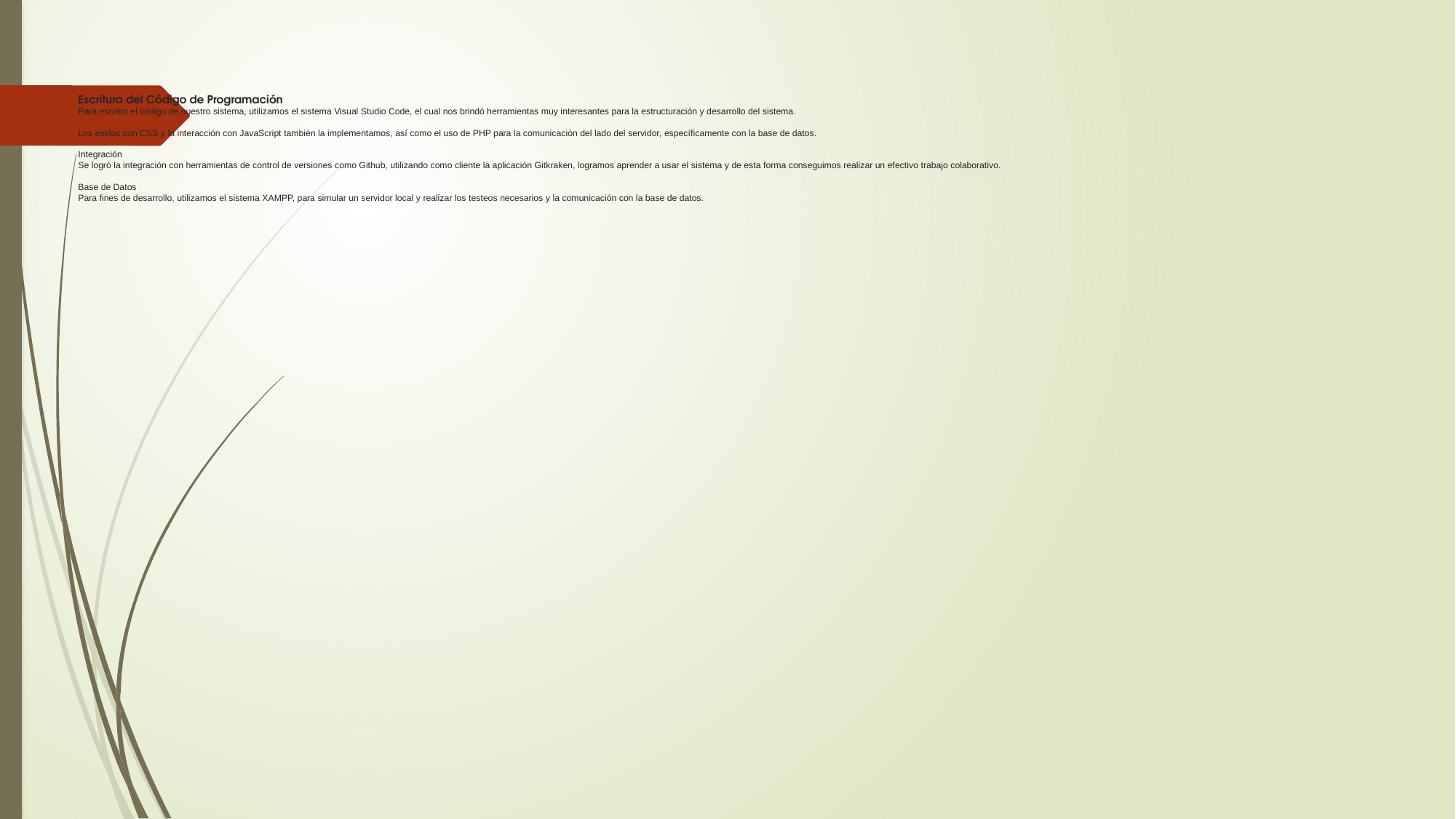

# Escritura del Código de Programación Para escribir el código de nuestro sistema, utilizamos el sistema Visual Studio Code, el cual nos brindó herramientas muy interesantes para la estructuración y desarrollo del sistema.   Los estilos con CSS y la interacción con JavaScript también la implementamos, así como el uso de PHP para la comunicación del lado del servidor, específicamente con la base de datos. Integración Se logró la integración con herramientas de control de versiones como Github, utilizando como cliente la aplicación Gitkraken, logramos aprender a usar el sistema y de esta forma conseguimos realizar un efectivo trabajo colaborativo.   Base de Datos Para fines de desarrollo, utilizamos el sistema XAMPP, para simular un servidor local y realizar los testeos necesarios y la comunicación con la base de datos.